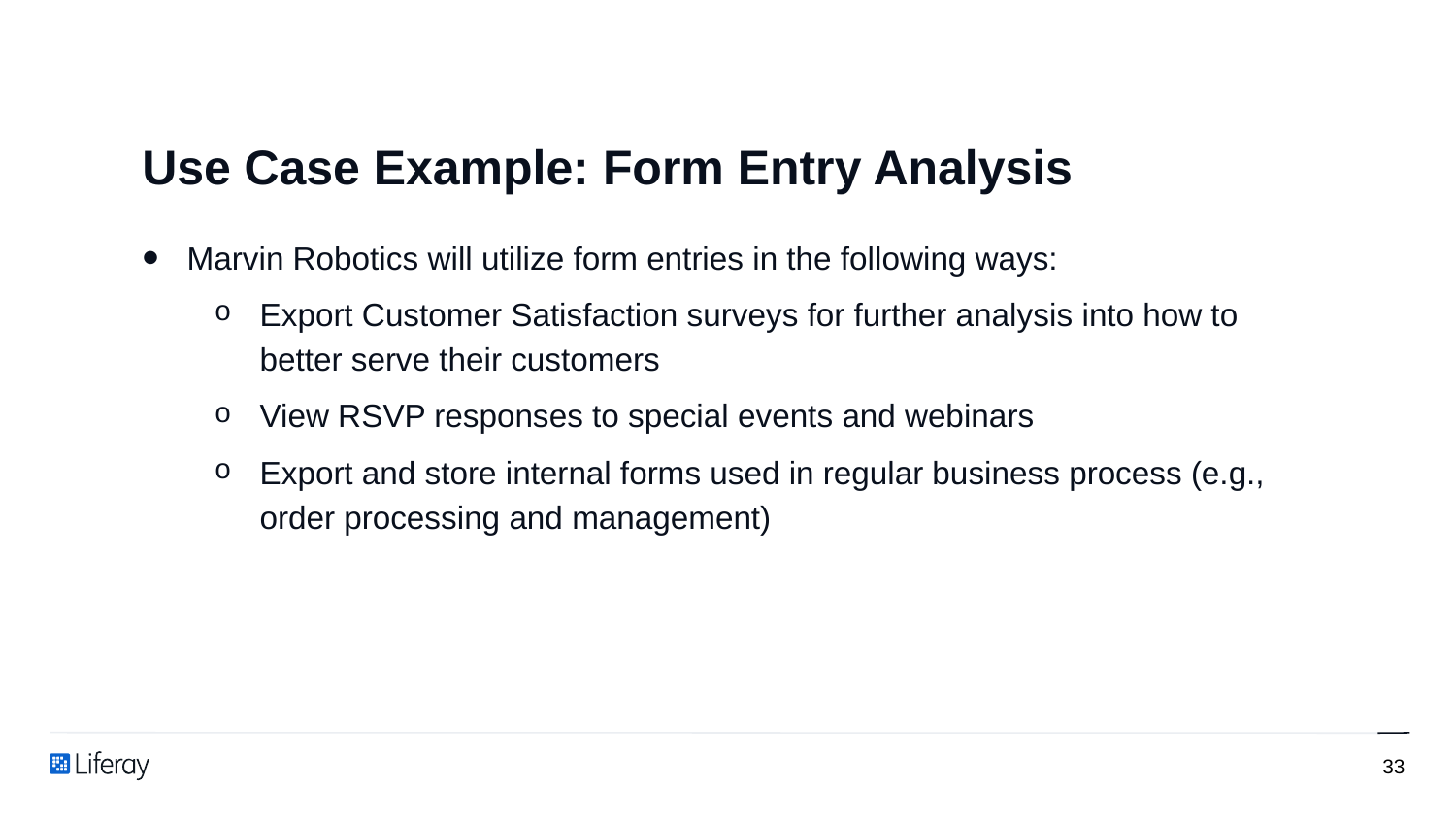

# Use Case Example: Form Entry Analysis
Marvin Robotics will utilize form entries in the following ways:
Export Customer Satisfaction surveys for further analysis into how to better serve their customers
View RSVP responses to special events and webinars
Export and store internal forms used in regular business process (e.g., order processing and management)